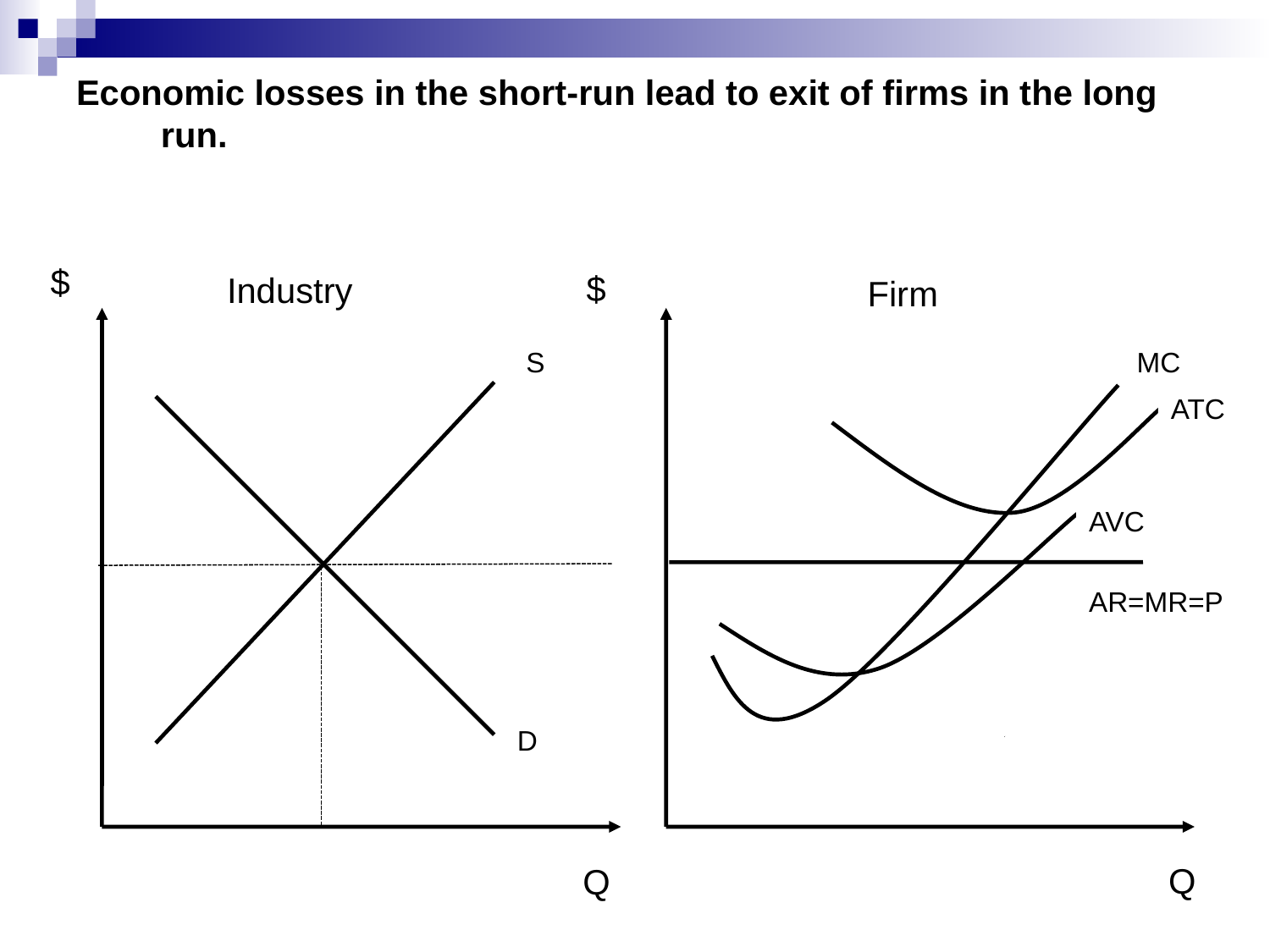

Economic losses in the short-run lead to exit of firms in the long run.

$

$

Industry

Firm

S
MC

ATC

AVC

AR=MR=P
D

Q

Q